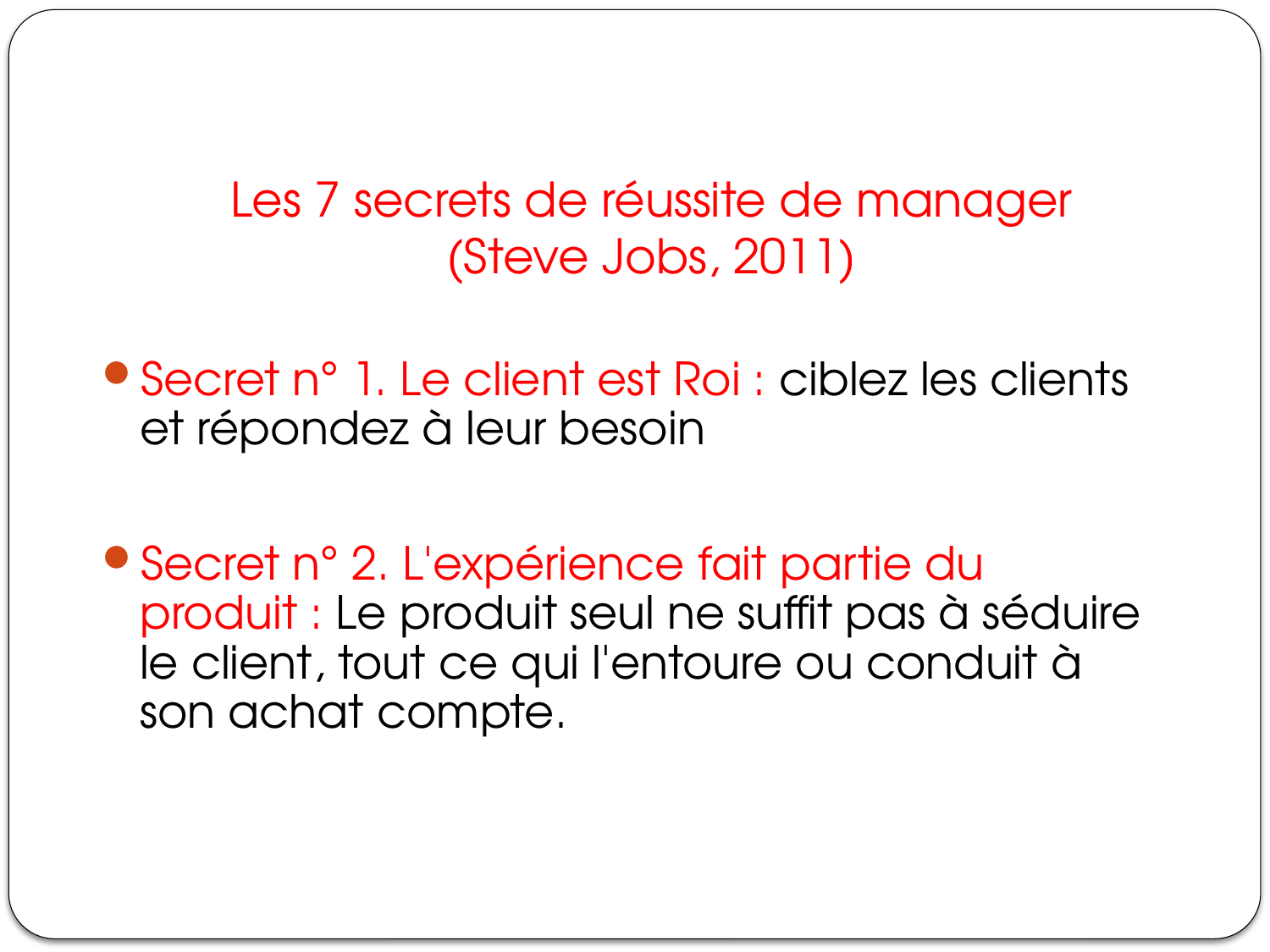

# Les 7 secrets de réussite de manager (Steve Jobs, 2011)

Secret n° 1. Le client est Roi : ciblez les clients et répondez à leur besoin

Secret n° 2. L'expérience fait partie du produit : Le produit seul ne suffit pas à séduire le client, tout ce qui l'entoure ou conduit à son achat compte.